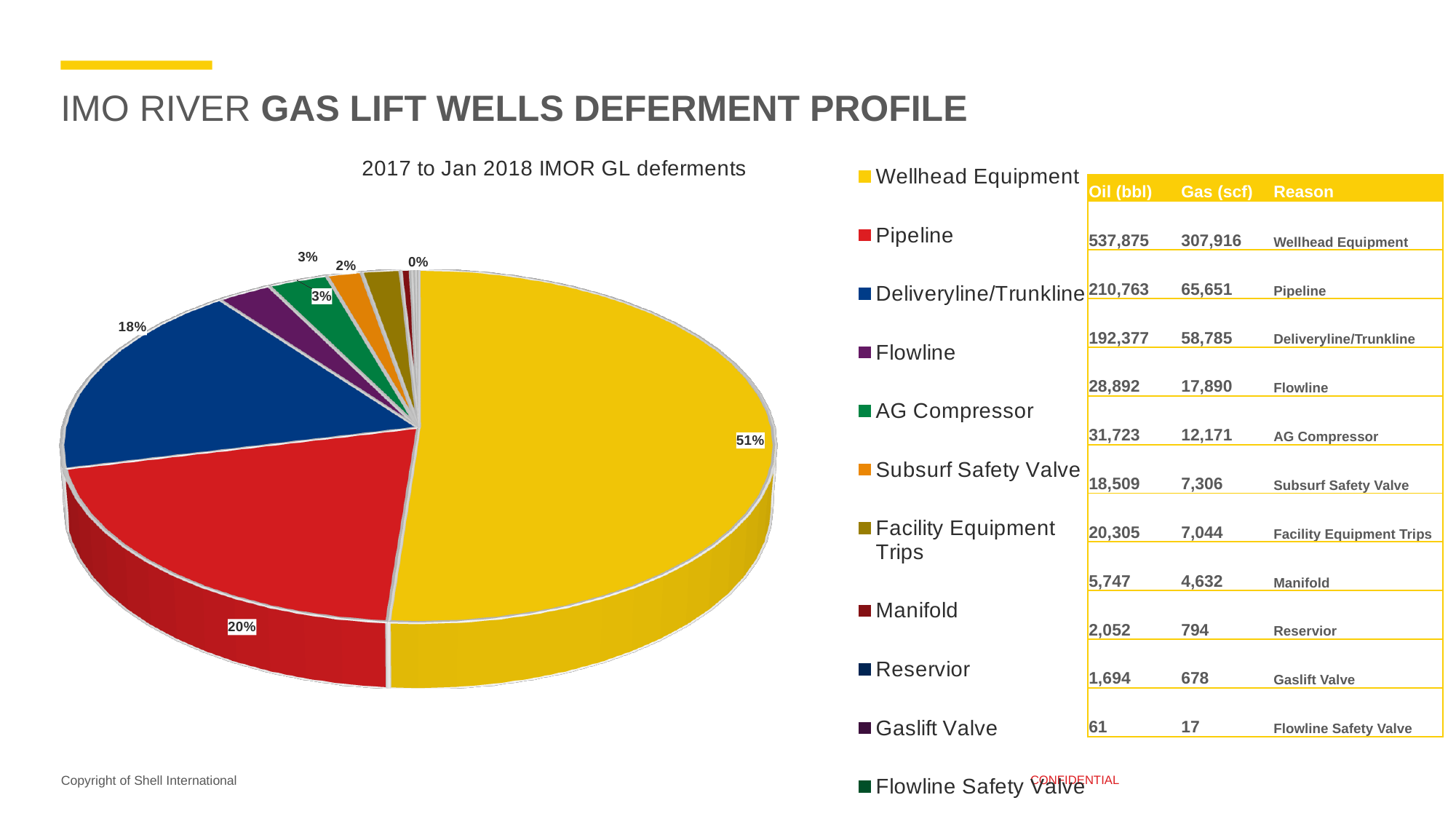

# IMO RIVER GAS LIFT WELLS DEFERMENT PROFILE

[unsupported chart]

| Oil (bbl) | Gas (scf) | Reason |
| --- | --- | --- |
| 537,875 | 307,916 | Wellhead Equipment |
| 210,763 | 65,651 | Pipeline |
| 192,377 | 58,785 | Deliveryline/Trunkline |
| 28,892 | 17,890 | Flowline |
| 31,723 | 12,171 | AG Compressor |
| 18,509 | 7,306 | Subsurf Safety Valve |
| 20,305 | 7,044 | Facility Equipment Trips |
| 5,747 | 4,632 | Manifold |
| 2,052 | 794 | Reservior |
| 1,694 | 678 | Gaslift Valve |
| 61 | 17 | Flowline Safety Valve |